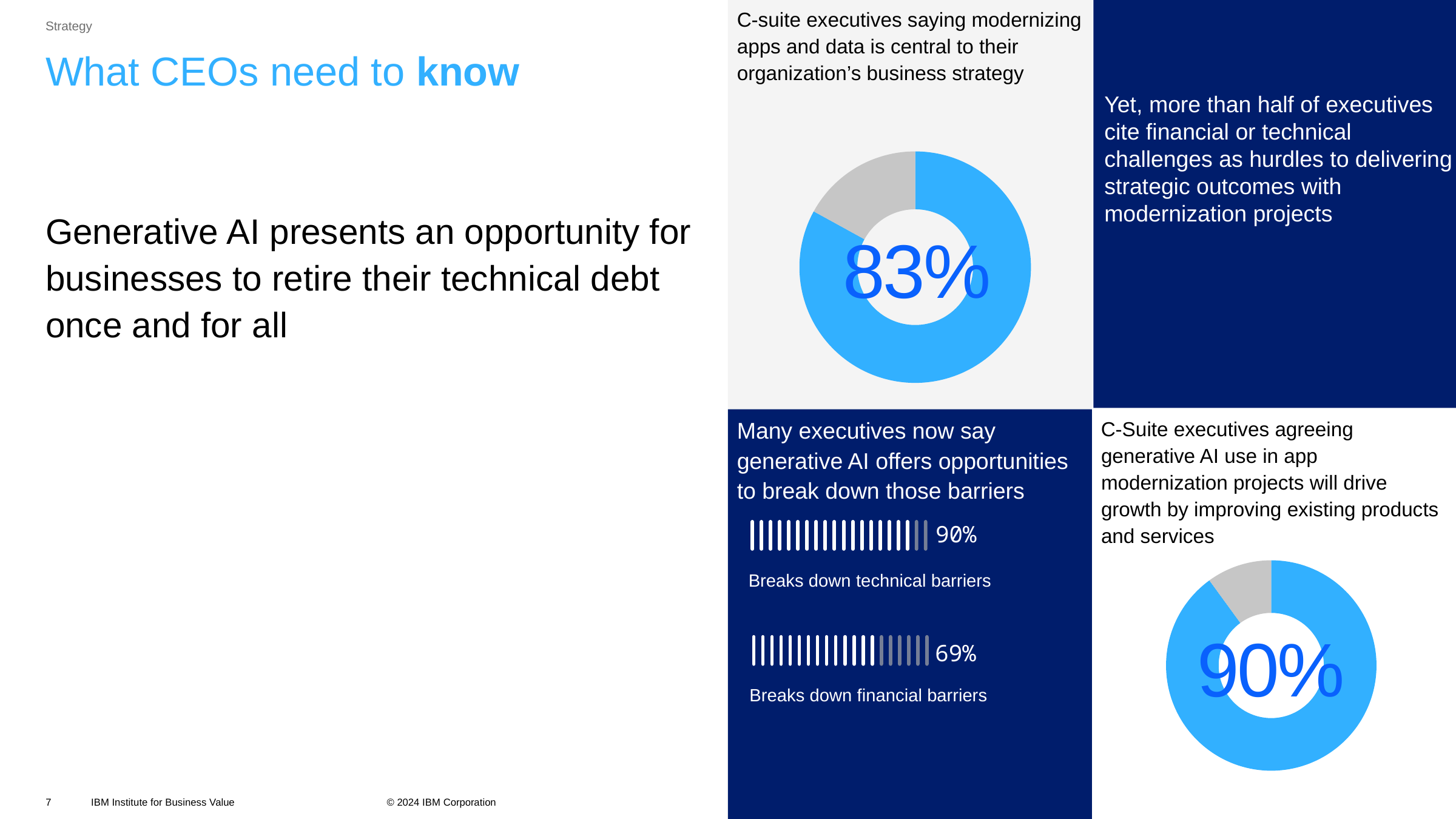

C-suite executives saying modernizing apps and data is central to their organization’s business strategy

Yet, more than half of executives cite financial or technical challenges as hurdles to delivering strategic outcomes with modernization projects
Strategy
# What CEOs need to know

### Chart

| Category | Column1 |
|---|---|
| 1 | 83.0 |
| 2 | 17.0 |
|  | None |
|  | None |
|  | None |
|  | None |
|  | None |
|  | None |
|  | None |
Generative AI presents an opportunity for businesses to retire their technical debt once and for all
83%
Many executives now say generative AI offers opportunities to break down those barriers
C-Suite executives agreeing generative AI use in app modernization projects will drive growth by improving existing products and services

90%

### Chart

| Category | Column1 |
|---|---|
| 1 | 90.0 |
| 2 | 10.0 |
|  | None |
|  | None |
|  | None |
|  | None |
|  | None |
|  | None |
|  | None |
Breaks down technical barriers
90%
69%
Breaks down financial barriers